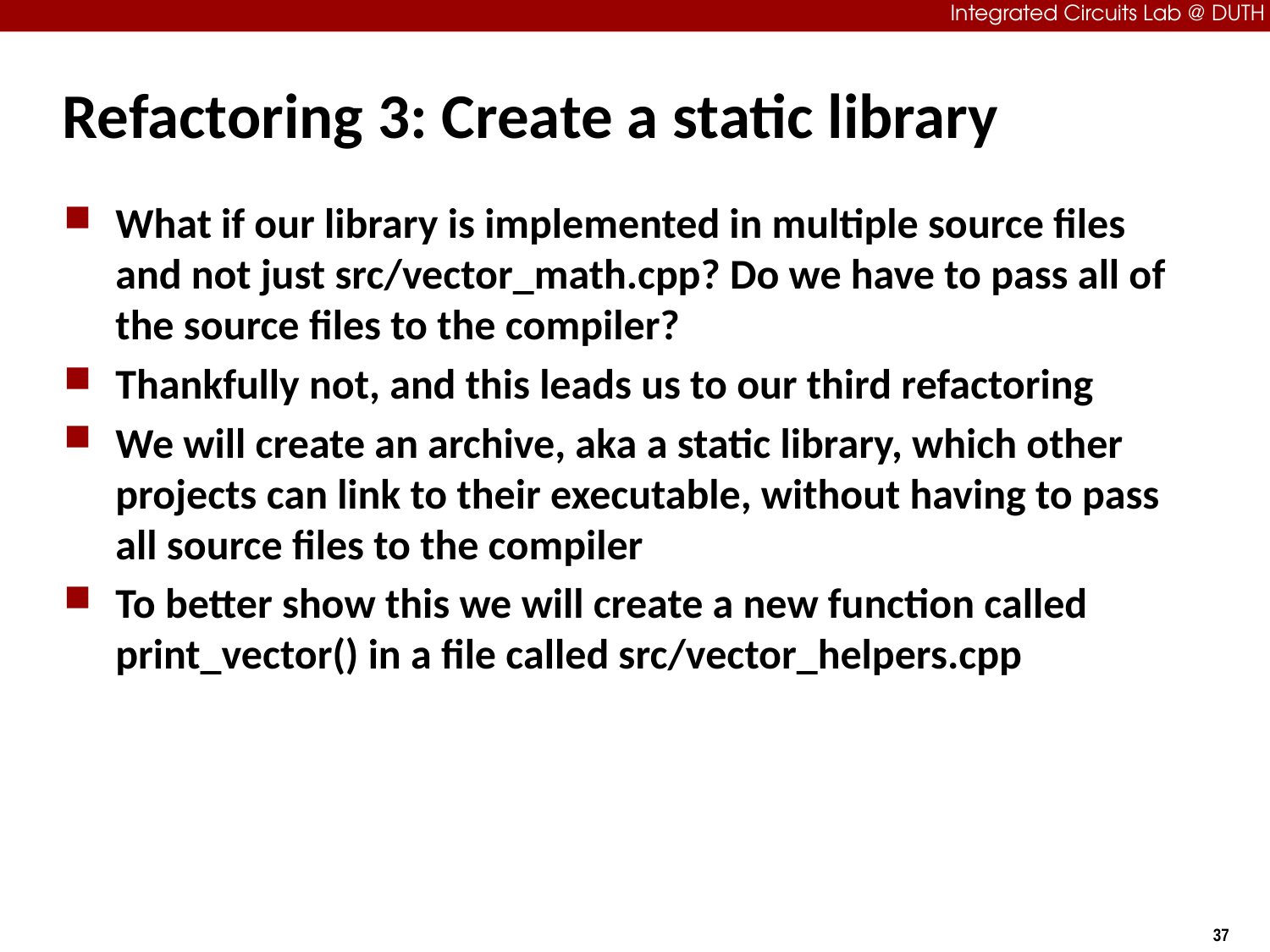

# Refactoring 3: Create a static library
What if our library is implemented in multiple source files and not just src/vector_math.cpp? Do we have to pass all of the source files to the compiler?
Thankfully not, and this leads us to our third refactoring
We will create an archive, aka a static library, which other projects can link to their executable, without having to pass all source files to the compiler
To better show this we will create a new function called print_vector() in a file called src/vector_helpers.cpp